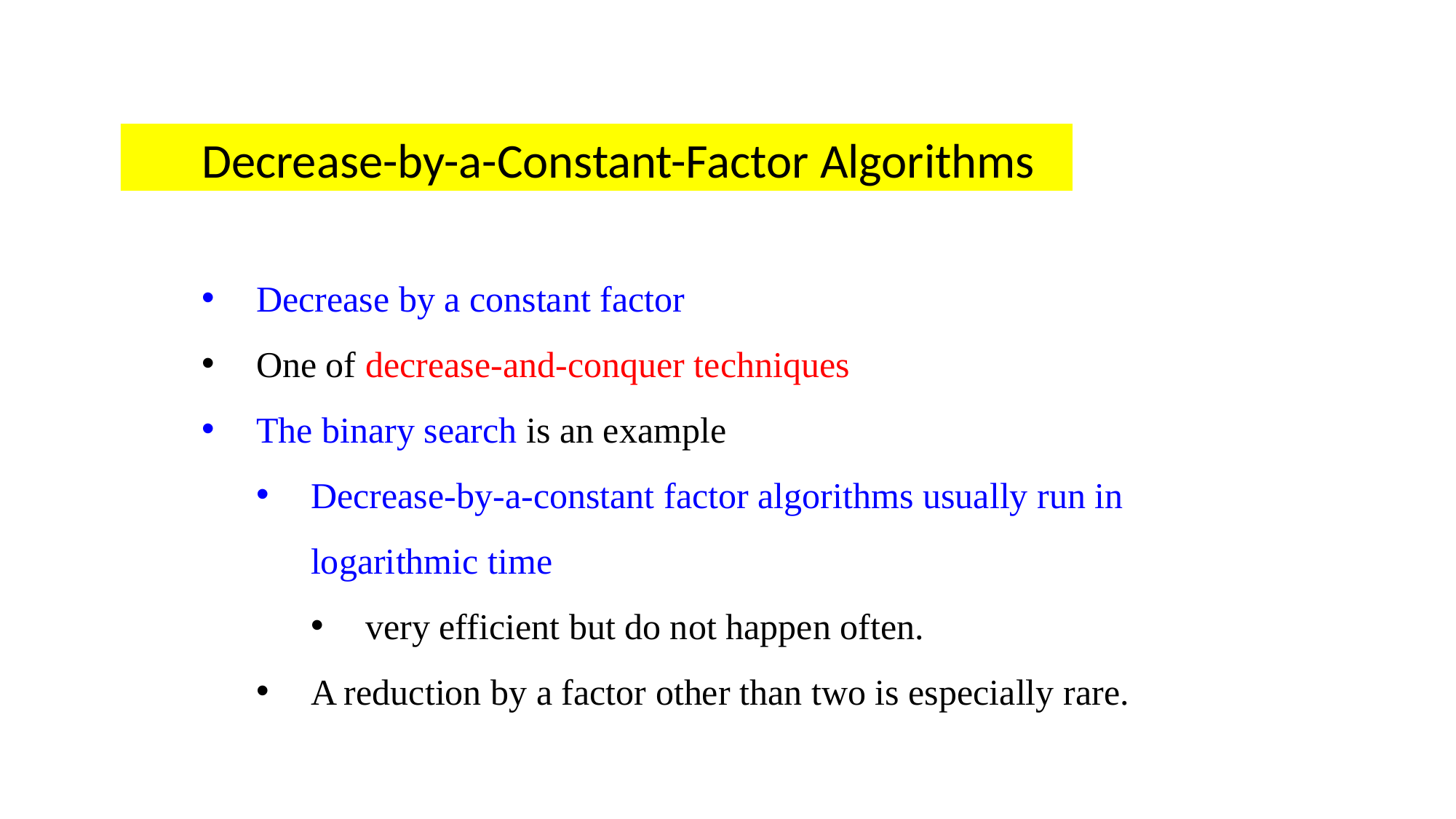

Decrease-by-a-Constant-Factor Algorithms

Decrease by a constant factor
One of decrease-and-conquer techniques
The binary search is an example
Decrease-by-a-constant factor algorithms usually run in logarithmic time
very efficient but do not happen often.
A reduction by a factor other than two is especially rare.